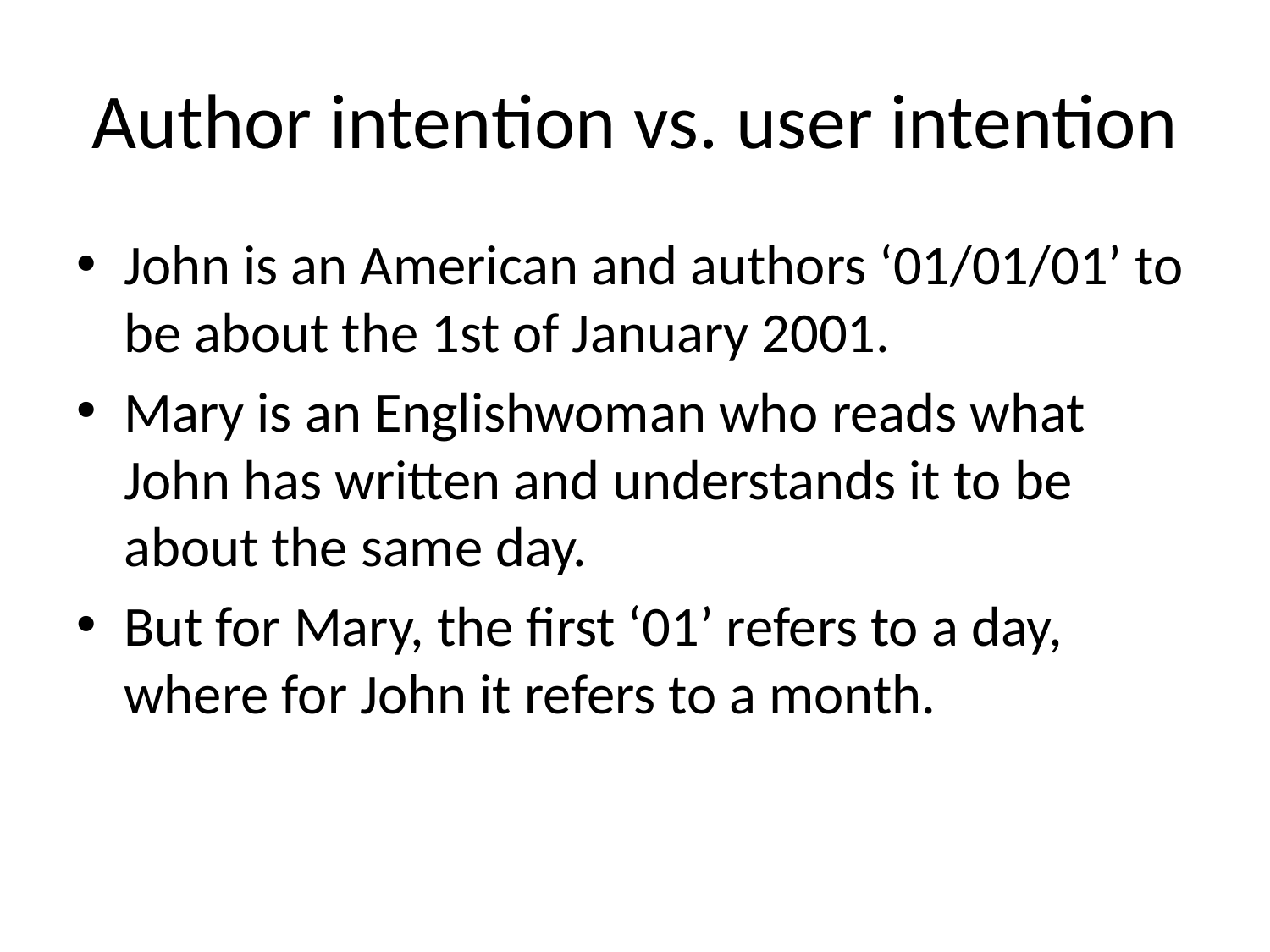

# Author intention vs. user intention
John is an American and authors ‘01/01/01’ to be about the 1st of January 2001.
Mary is an Englishwoman who reads what John has written and understands it to be about the same day.
But for Mary, the first ‘01’ refers to a day, where for John it refers to a month.